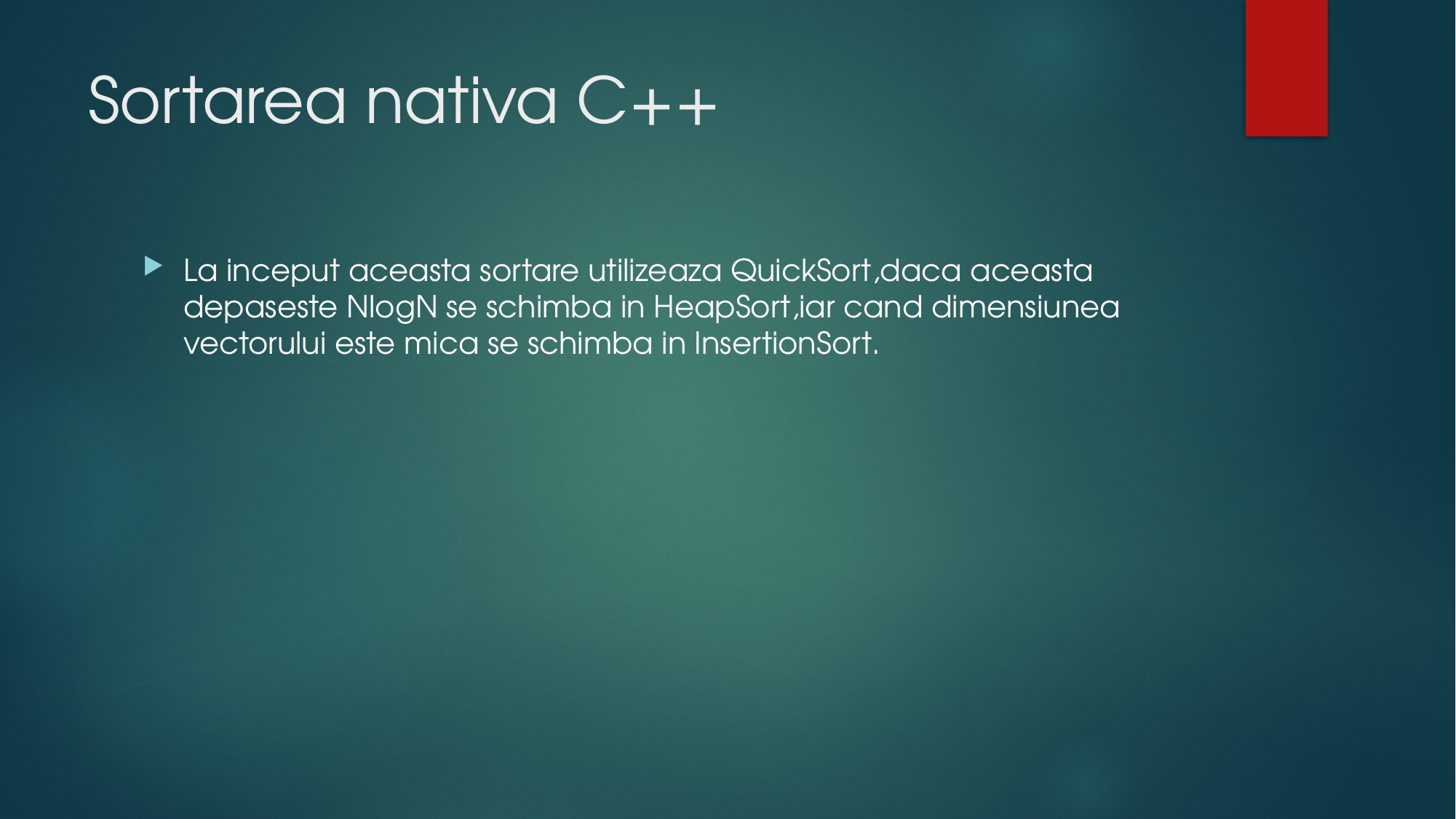

# Sortarea nativa C++
La inceput aceasta sortare utilizeaza QuickSort,daca aceasta depaseste NlogN se schimba in HeapSort,iar cand dimensiunea vectorului este mica se schimba in InsertionSort.